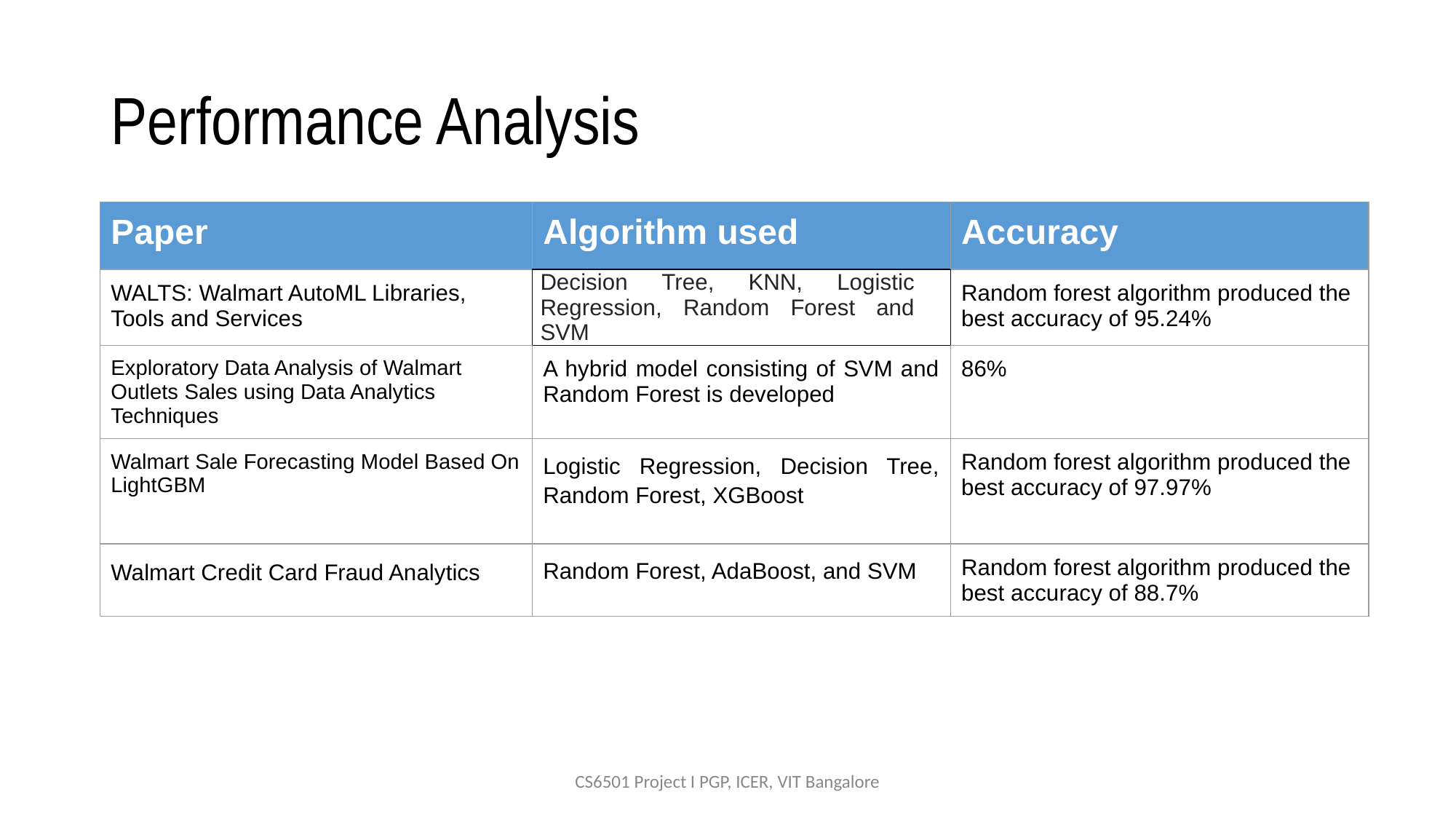

# Performance Analysis
| Paper | Algorithm used | Accuracy |
| --- | --- | --- |
| WALTS: Walmart AutoML Libraries, Tools and Services | Decision Tree, KNN, Logistic Regression, Random Forest and SVM | Random forest algorithm produced the best accuracy of 95.24% |
| Exploratory Data Analysis of Walmart Outlets Sales using Data Analytics Techniques | A hybrid model consisting of SVM and Random Forest is developed | 86% |
| Walmart Sale Forecasting Model Based On LightGBM | Logistic Regression, Decision Tree, Random Forest, XGBoost | Random forest algorithm produced the best accuracy of 97.97% |
| Walmart Credit Card Fraud Analytics | Random Forest, AdaBoost, and SVM | Random forest algorithm produced the best accuracy of 88.7% |
CS6501 Project I PGP, ICER, VIT Bangalore
19